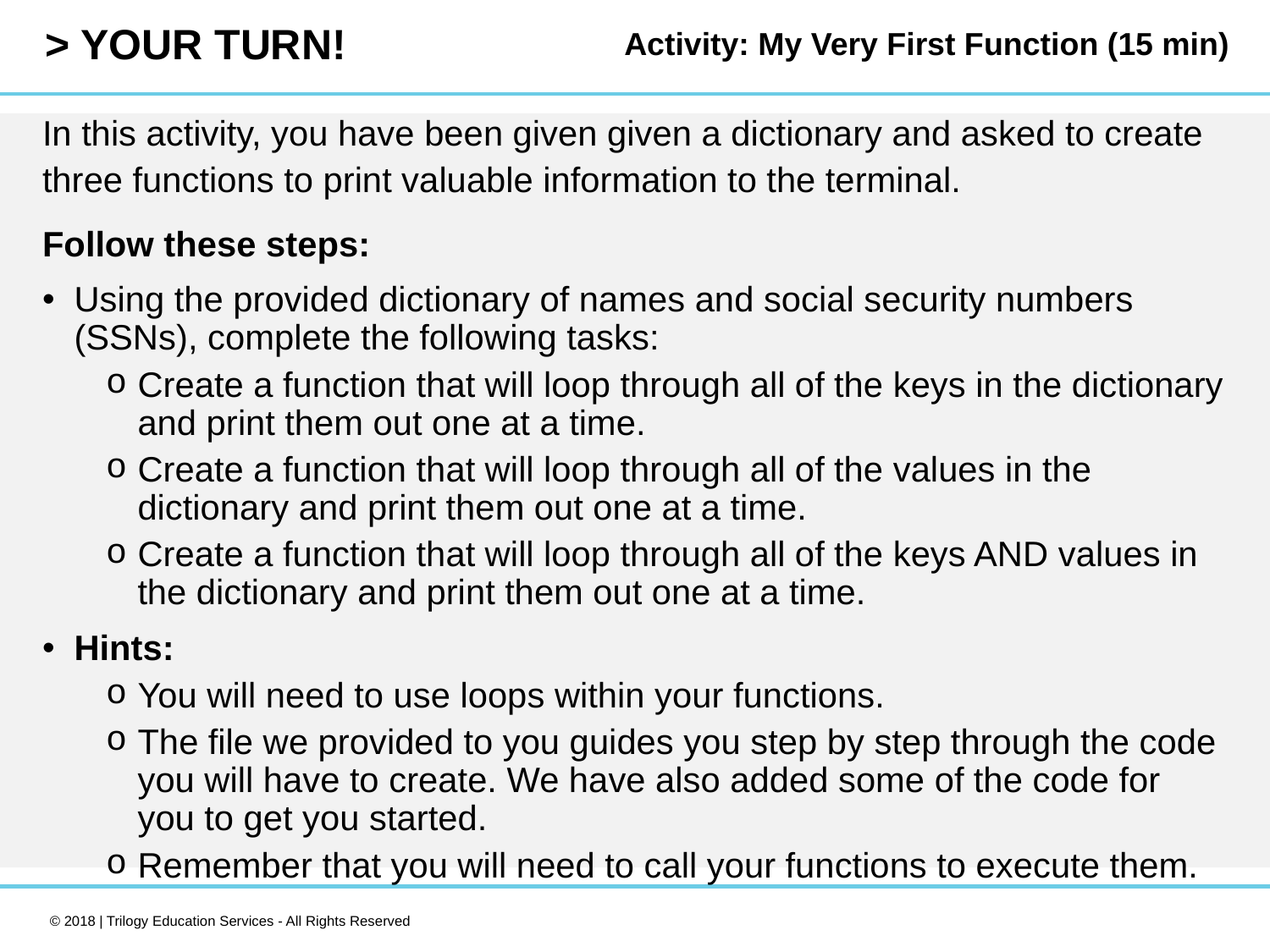

Activity: My Very First Function (15 min)
In this activity, you have been given given a dictionary and asked to create three functions to print valuable information to the terminal.
Follow these steps:
Using the provided dictionary of names and social security numbers (SSNs), complete the following tasks:
Create a function that will loop through all of the keys in the dictionary and print them out one at a time.
Create a function that will loop through all of the values in the dictionary and print them out one at a time.
Create a function that will loop through all of the keys AND values in the dictionary and print them out one at a time.
Hints:
You will need to use loops within your functions.
The file we provided to you guides you step by step through the code you will have to create. We have also added some of the code for you to get you started.
Remember that you will need to call your functions to execute them.